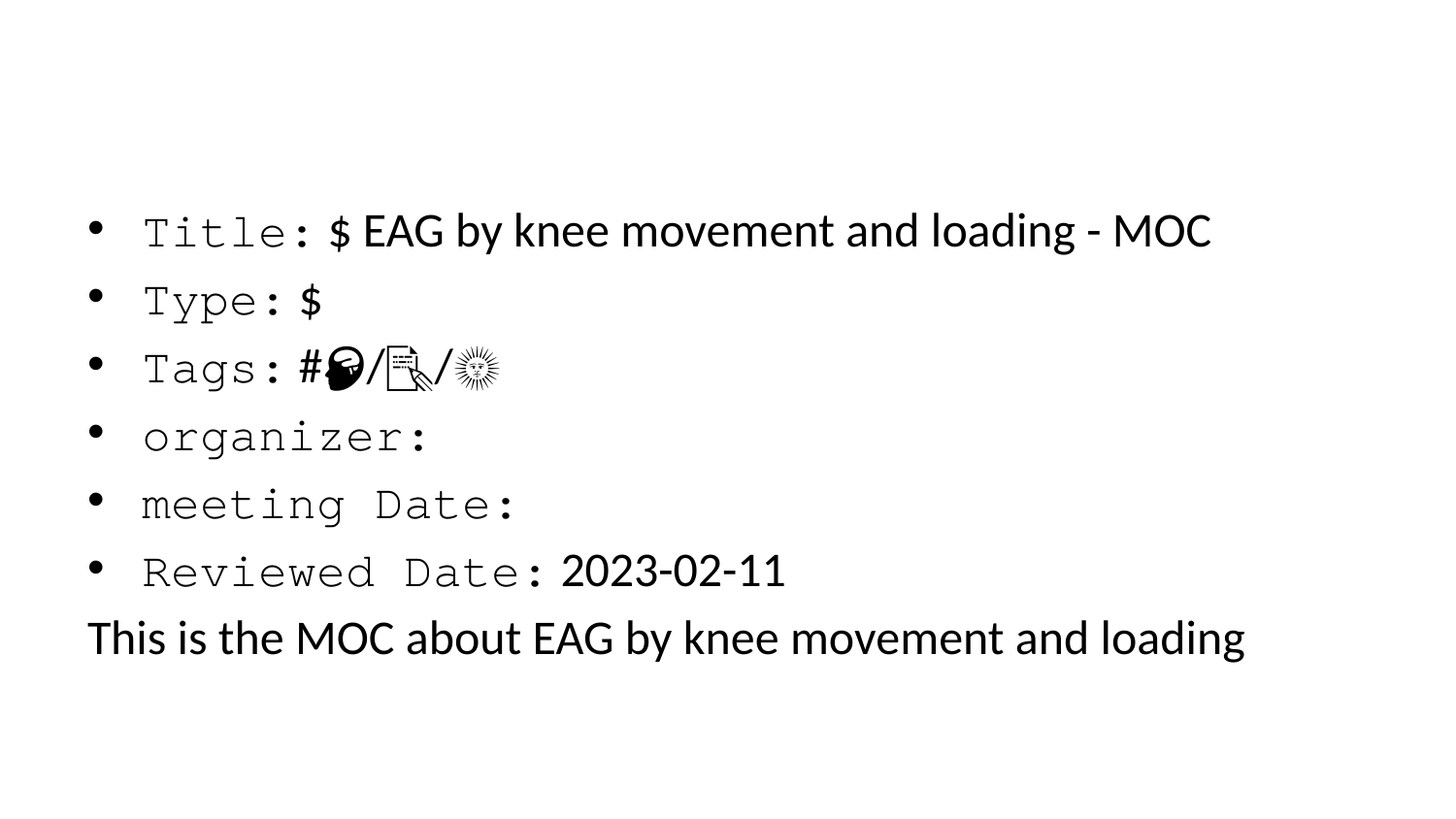

Title: $ EAG by knee movement and loading - MOC
Type: $
Tags: #🧠️/📝️/🌞️
organizer:
meeting Date:
Reviewed Date: 2023-02-11
This is the MOC about EAG by knee movement and loading